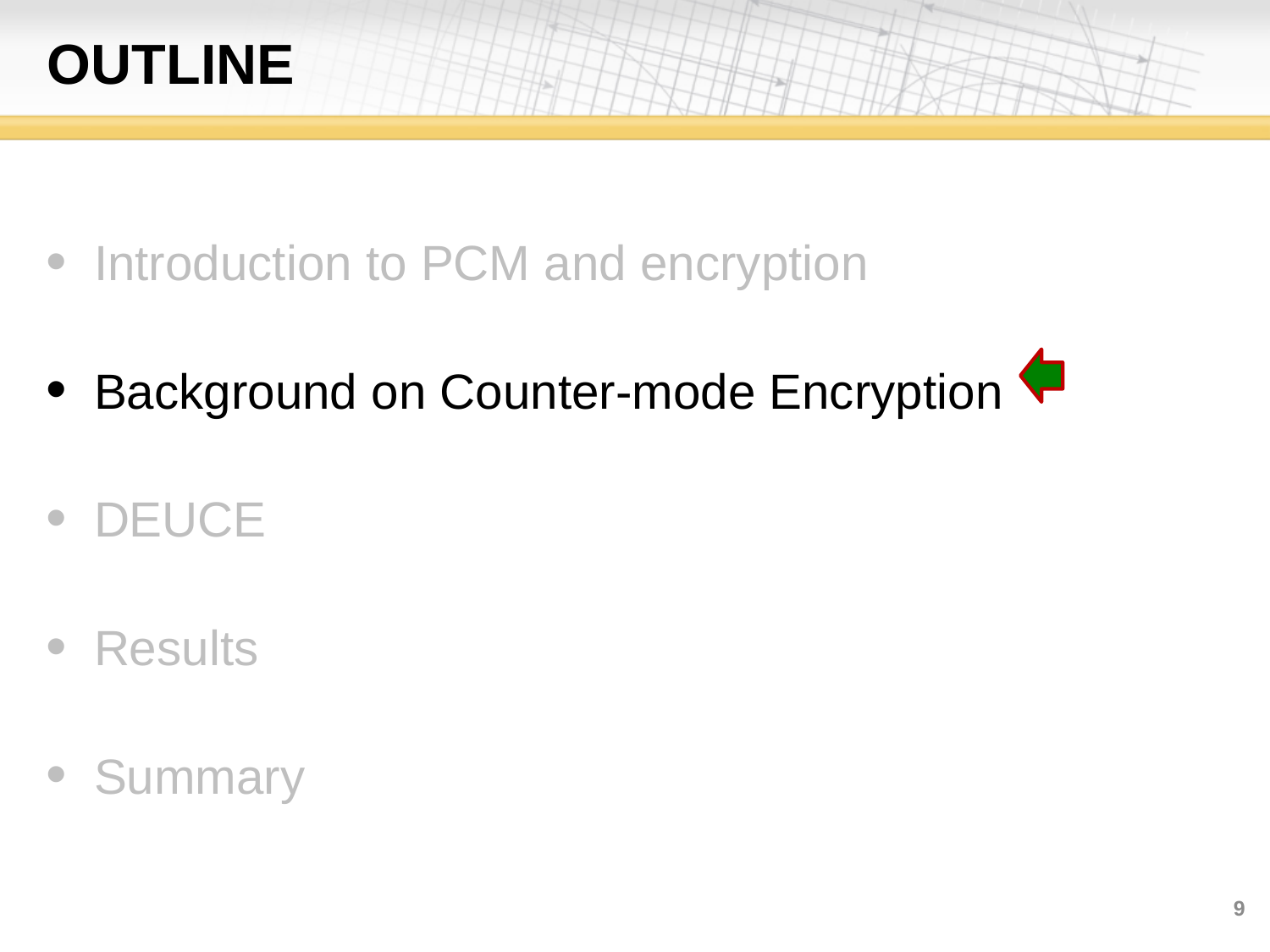

# outline
Introduction to PCM and encryption
Background on Counter-mode Encryption
DEUCE
Results
Summary

9